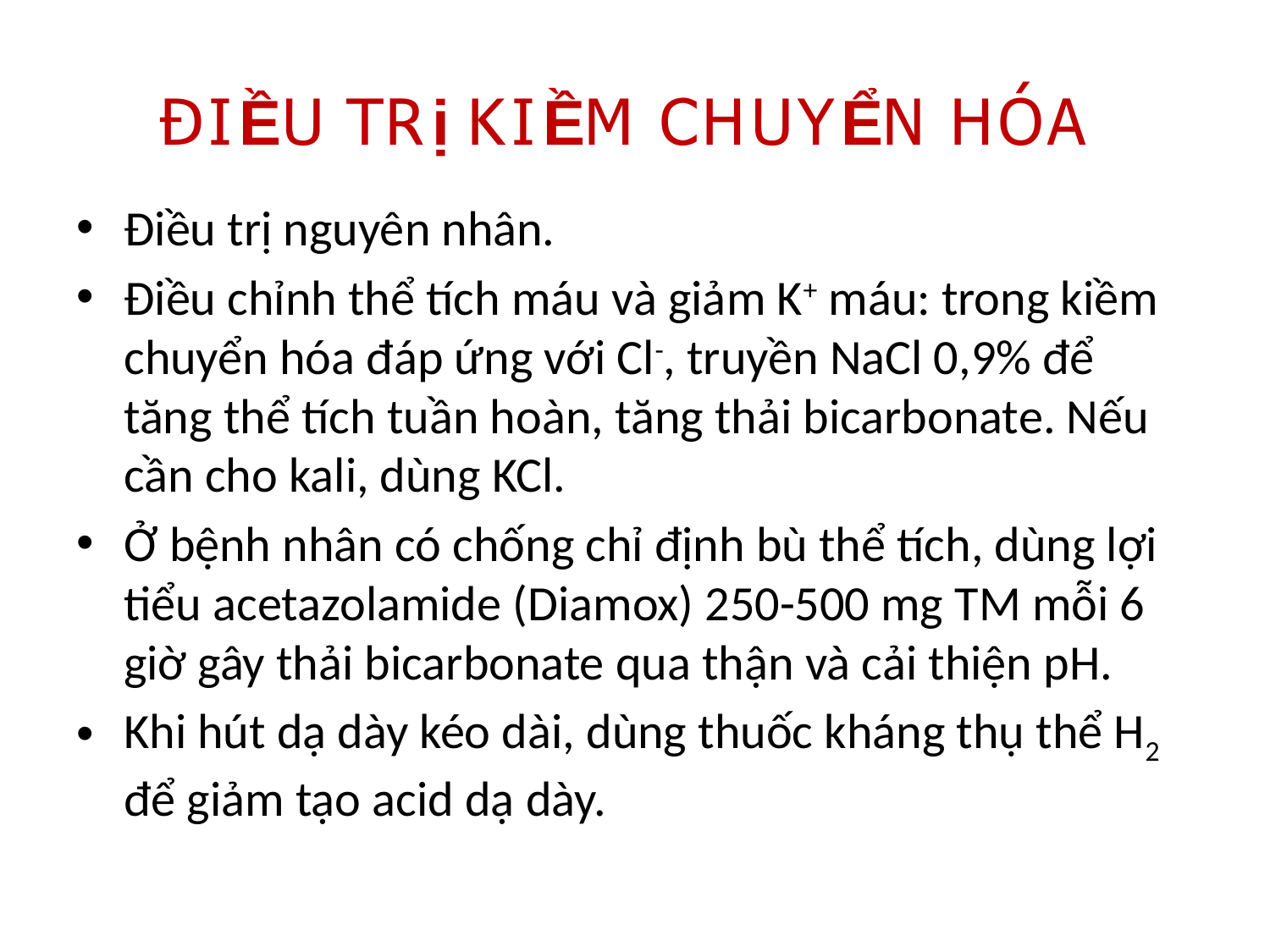

# ĐIỀU TRị KIỀM CHUYỂN HÓA
Điều trị nguyên nhân.
Điều chỉnh thể tích máu và giảm K+ máu: trong kiềm chuyển hóa đáp ứng với Cl-, truyền NaCl 0,9% để tăng thể tích tuần hoàn, tăng thải bicarbonate. Nếu cần cho kali, dùng KCl.
Ở bệnh nhân có chống chỉ định bù thể tích, dùng lợi tiểu acetazolamide (Diamox) 250-500 mg TM mỗi 6 giờ gây thải bicarbonate qua thận và cải thiện pH.
Khi hút dạ dày kéo dài, dùng thuốc kháng thụ thể H2 để giảm tạo acid dạ dày.